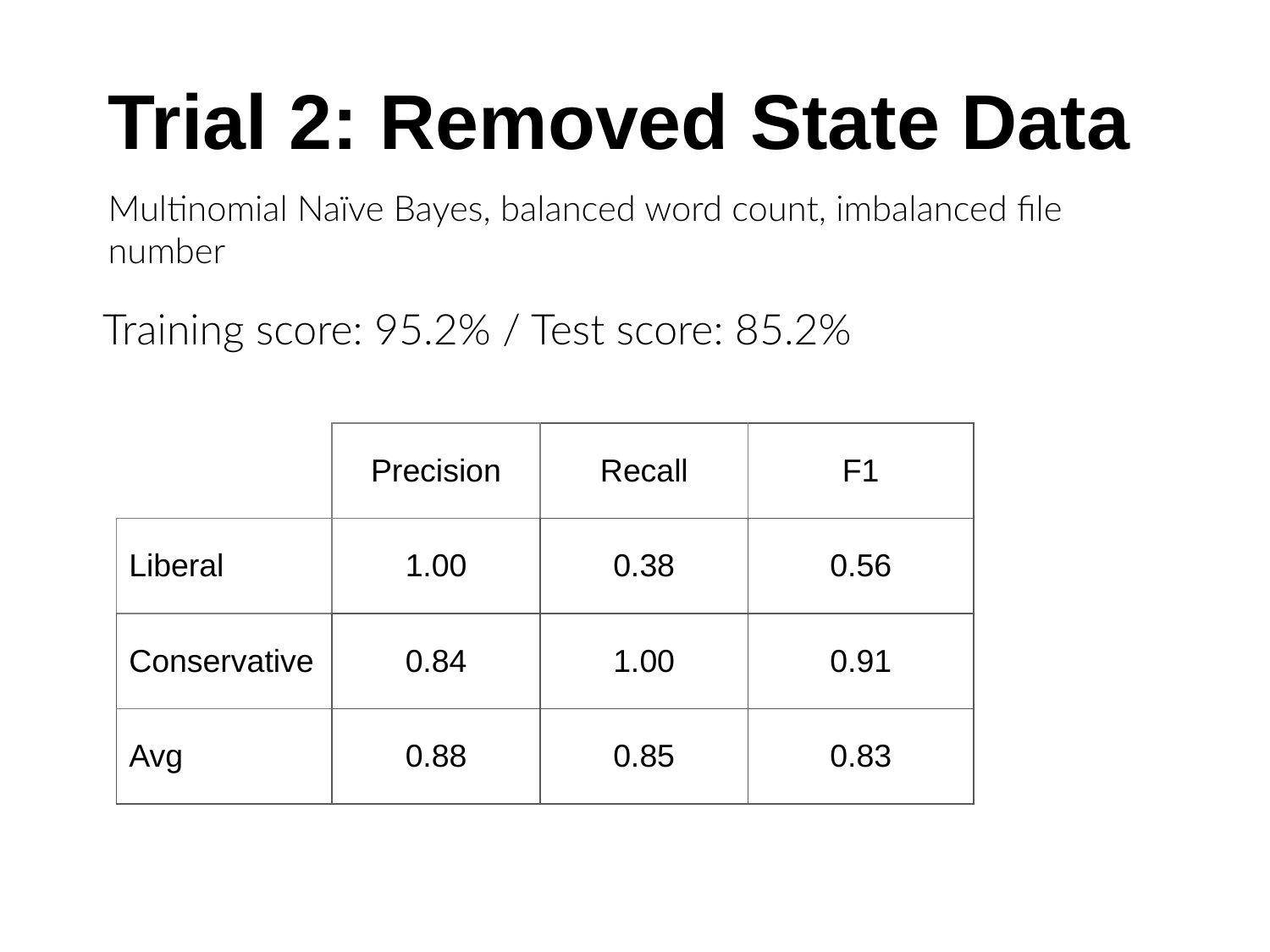

# Trial 2: Removed State Data
Multinomial Naïve Bayes, balanced word count, imbalanced file number
Training score: 95.2% / Test score: 85.2%
|  | Precision | Recall | F1 |
| --- | --- | --- | --- |
| Liberal | 1.00 | 0.38 | 0.56 |
| Conservative | 0.84 | 1.00 | 0.91 |
| Avg | 0.88 | 0.85 | 0.83 |